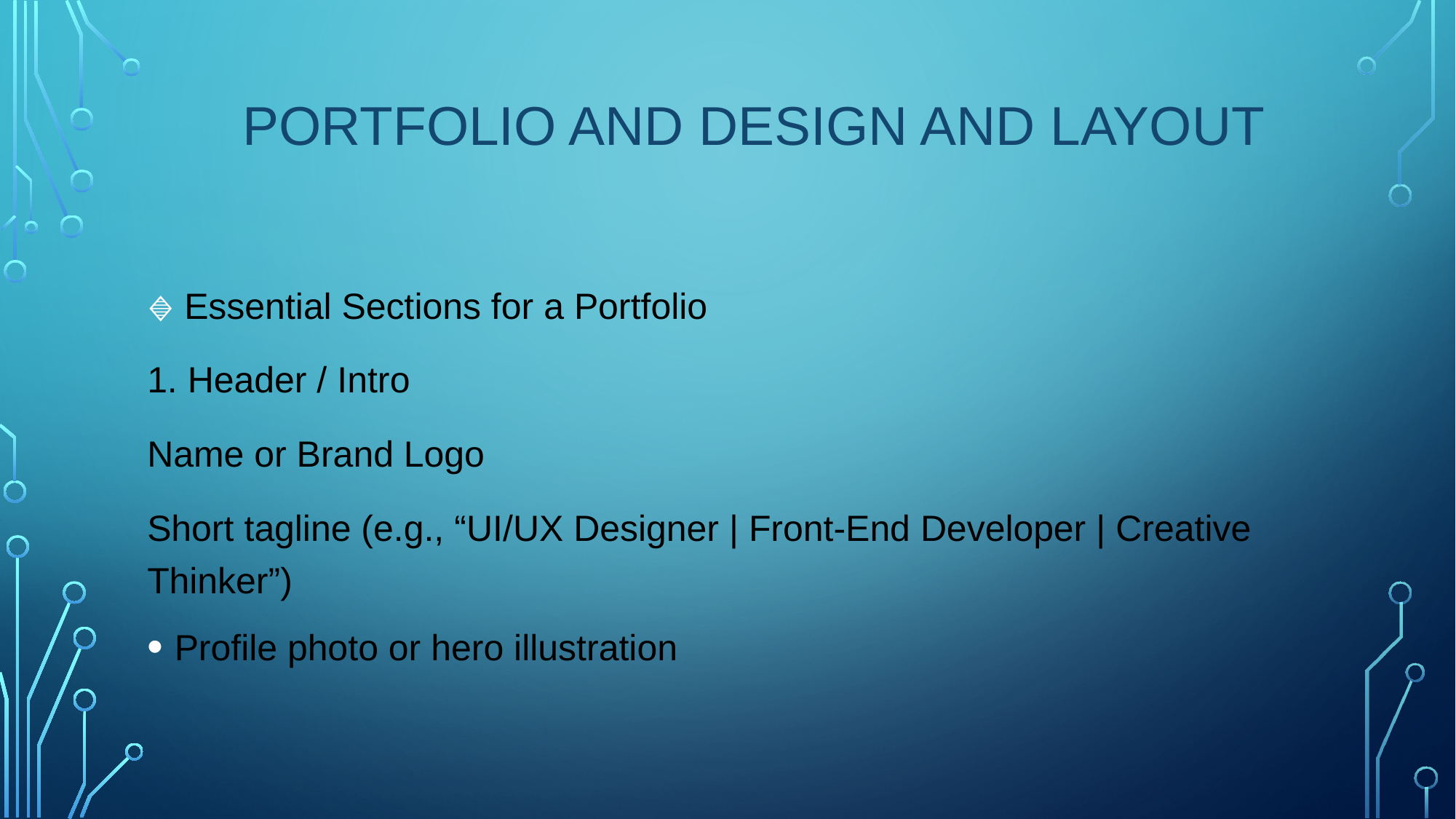

# Portfolio and design and layout
🔹 Essential Sections for a Portfolio
1. Header / Intro
Name or Brand Logo
Short tagline (e.g., “UI/UX Designer | Front-End Developer | Creative Thinker”)
Profile photo or hero illustration